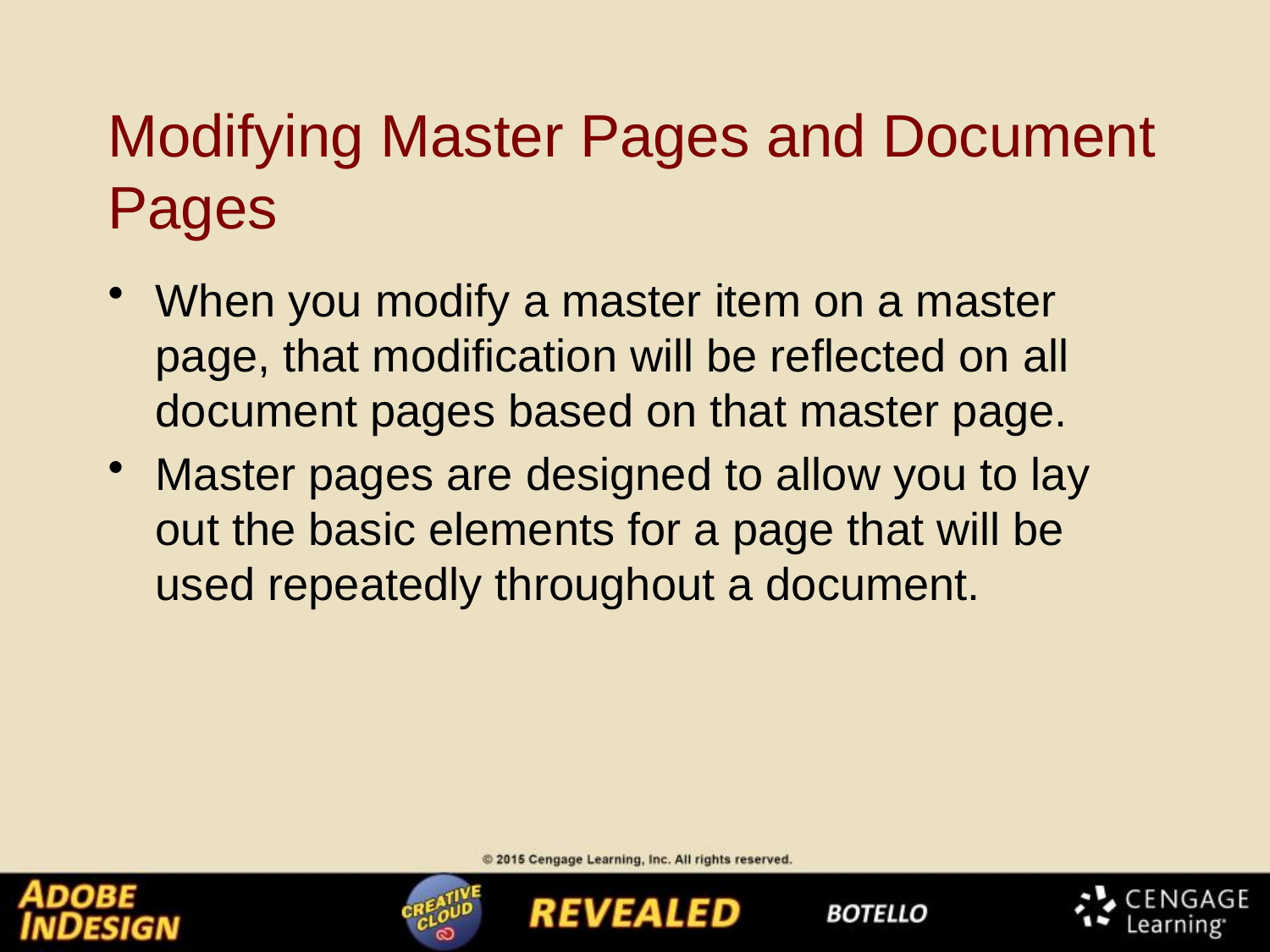

# Modifying Master Pages and Document Pages
When you modify a master item on a master page, that modification will be reflected on all document pages based on that master page.
Master pages are designed to allow you to lay out the basic elements for a page that will be used repeatedly throughout a document.